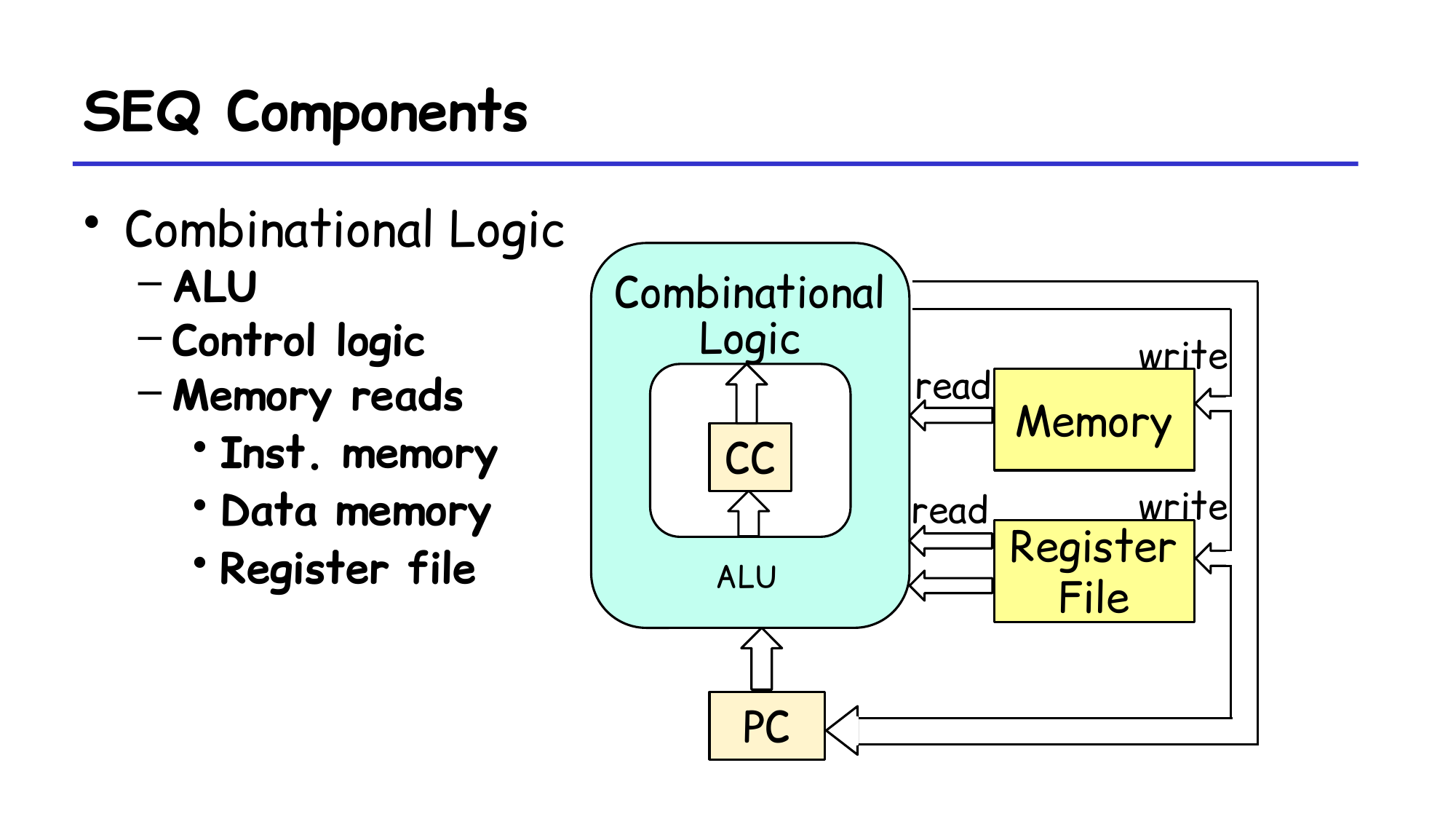

# SEQ Components
Combinational Logic
ALU
Control logic
Memory reads
Inst. memory
Data memory
Register file

Combinational Logic

ALU
write
read

Memory

CC
write
read

Register File

PC

33